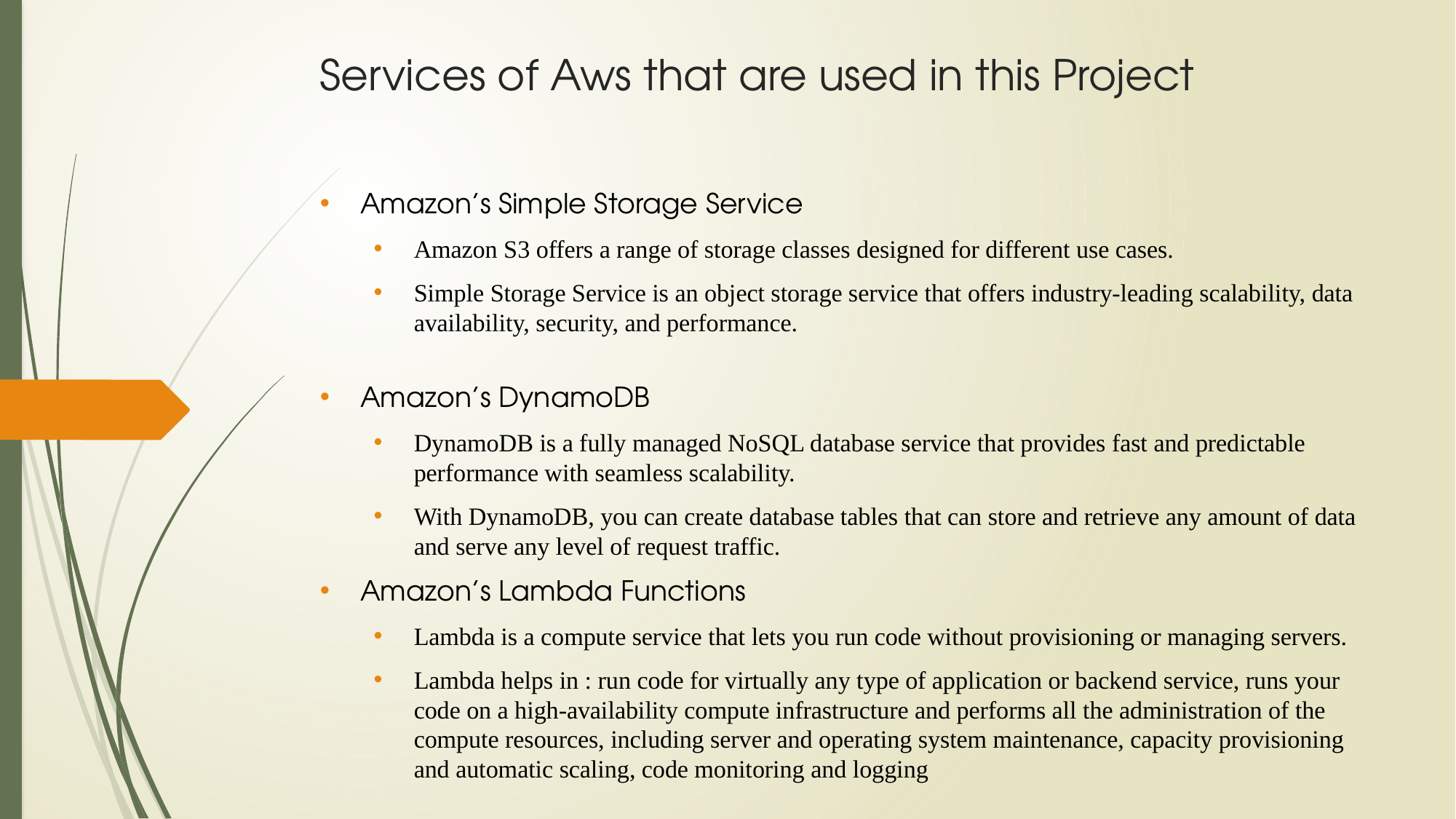

# Services of Aws that are used in this Project

Amazon’s Simple Storage Service
Amazon S3 offers a range of storage classes designed for different use cases.
Simple Storage Service is an object storage service that offers industry-leading scalability, data availability, security, and performance.
Amazon’s DynamoDB
DynamoDB is a fully managed NoSQL database service that provides fast and predictable performance with seamless scalability.
With DynamoDB, you can create database tables that can store and retrieve any amount of data and serve any level of request traffic.
Amazon’s Lambda Functions
Lambda is a compute service that lets you run code without provisioning or managing servers.
Lambda helps in : run code for virtually any type of application or backend service, runs your code on a high-availability compute infrastructure and performs all the administration of the compute resources, including server and operating system maintenance, capacity provisioning and automatic scaling, code monitoring and logging